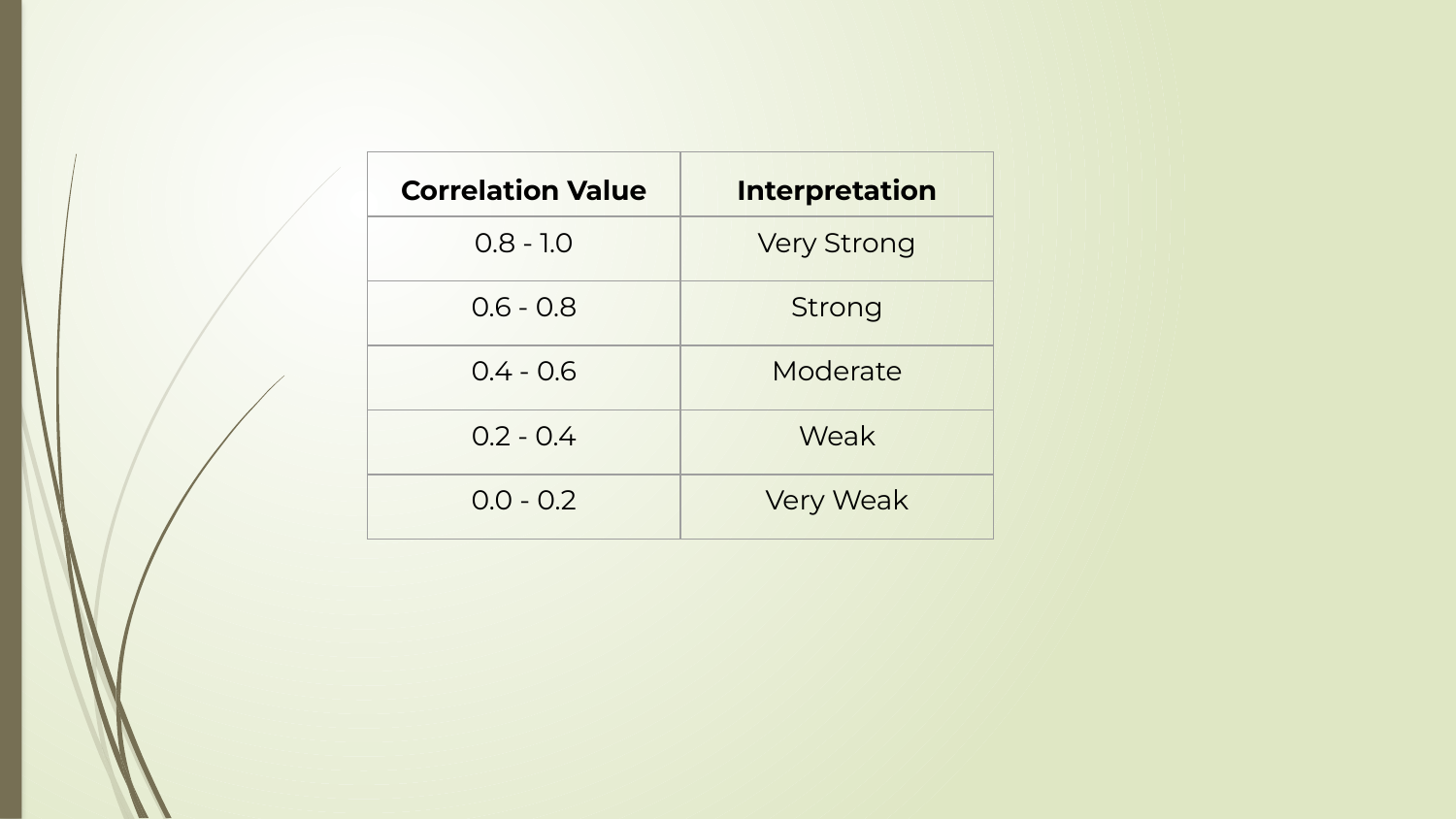

| Correlation Value | Interpretation |
| --- | --- |
| 0.8 - 1.0 | Very Strong |
| 0.6 - 0.8 | Strong |
| 0.4 - 0.6 | Moderate |
| 0.2 - 0.4 | Weak |
| 0.0 - 0.2 | Very Weak |